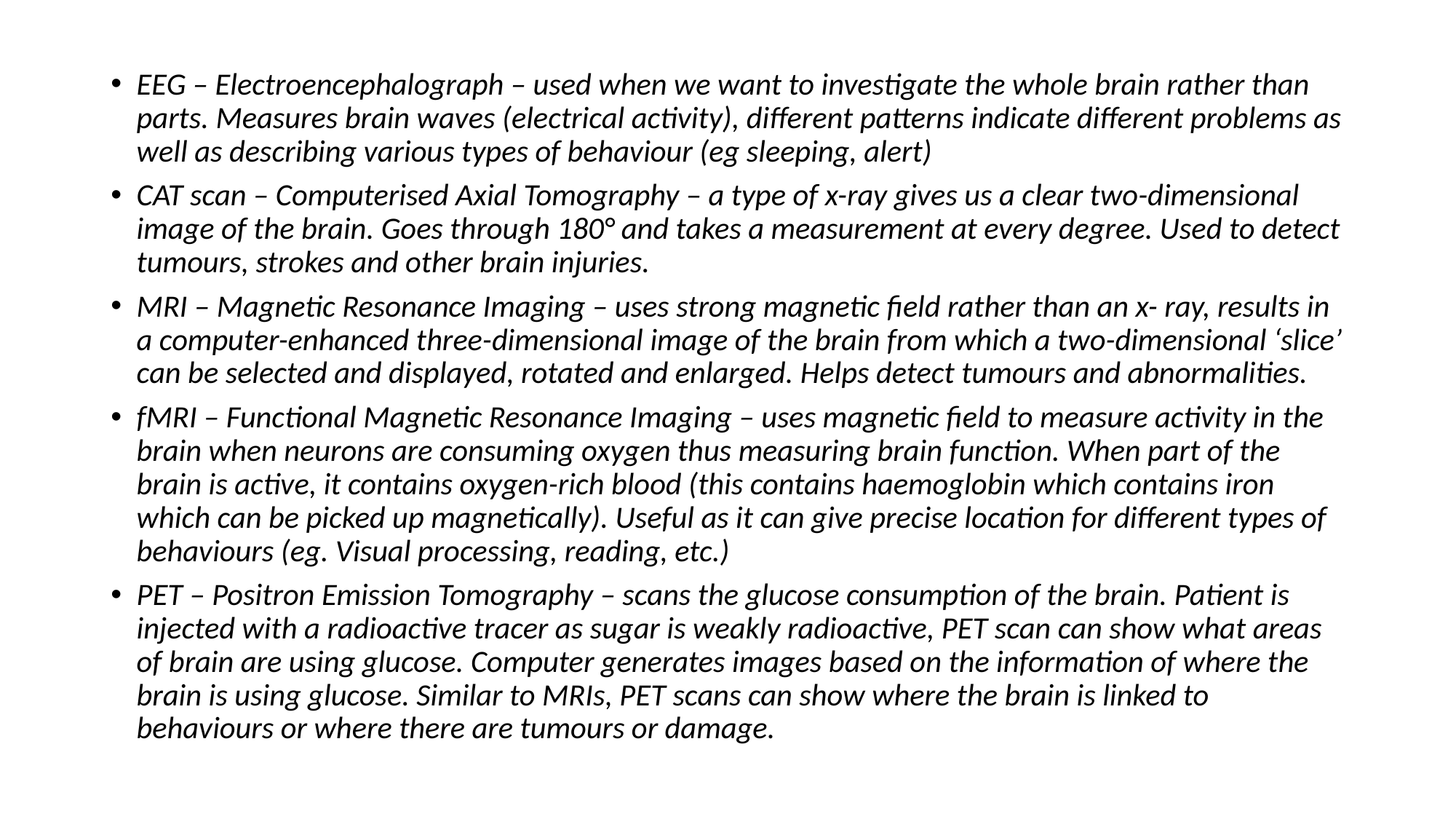

EEG – Electroencephalograph – used when we want to investigate the whole brain rather than parts. Measures brain waves (electrical activity), different patterns indicate different problems as well as describing various types of behaviour (eg sleeping, alert)
CAT scan – Computerised Axial Tomography – a type of x-ray gives us a clear two-dimensional image of the brain. Goes through 180° and takes a measurement at every degree. Used to detect tumours, strokes and other brain injuries.
MRI – Magnetic Resonance Imaging – uses strong magnetic field rather than an x- ray, results in a computer-enhanced three-dimensional image of the brain from which a two-dimensional ‘slice’ can be selected and displayed, rotated and enlarged. Helps detect tumours and abnormalities.
fMRI – Functional Magnetic Resonance Imaging – uses magnetic field to measure activity in the brain when neurons are consuming oxygen thus measuring brain function. When part of the brain is active, it contains oxygen-rich blood (this contains haemoglobin which contains iron which can be picked up magnetically). Useful as it can give precise location for different types of behaviours (eg. Visual processing, reading, etc.)
PET – Positron Emission Tomography – scans the glucose consumption of the brain. Patient is injected with a radioactive tracer as sugar is weakly radioactive, PET scan can show what areas of brain are using glucose. Computer generates images based on the information of where the brain is using glucose. Similar to MRIs, PET scans can show where the brain is linked to behaviours or where there are tumours or damage.